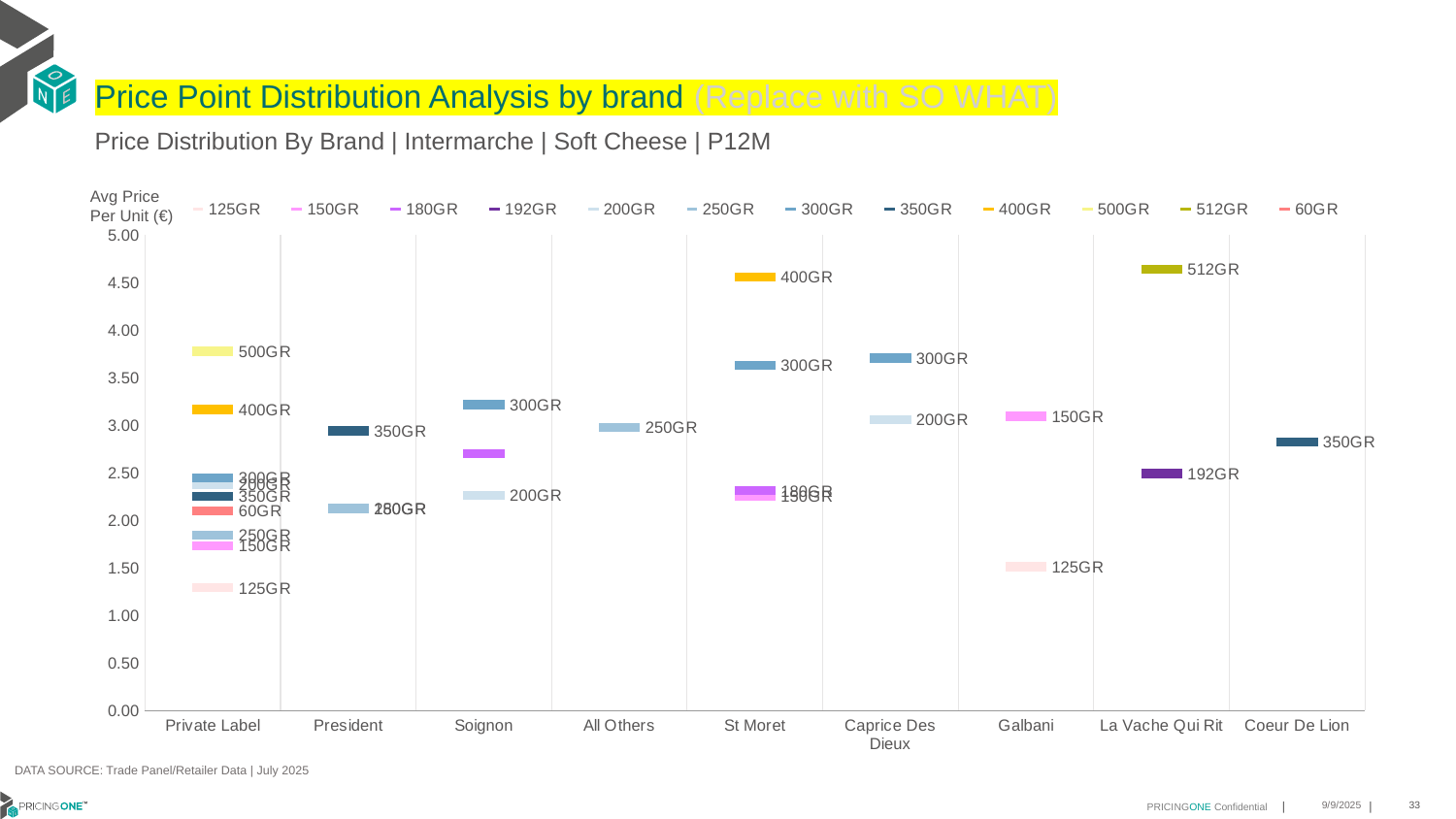

# Price Point Distribution Analysis by brand (Replace with SO WHAT)
Price Distribution By Brand | Intermarche | Soft Cheese | P12M

### Chart

| Category | 125GR | 150GR | 180GR | 192GR | 200GR | 250GR | 300GR | 350GR | 400GR | 500GR | 512GR | 60GR |
|---|---|---|---|---|---|---|---|---|---|---|---|---|
| Private Label | 1.2895 | 1.7326 | None | None | 2.3788 | 1.8411 | 2.4459 | 2.2509 | 3.1638 | 3.7756 | None | 2.1004 |
| President | None | None | 2.1227 | None | None | 2.1224 | None | 2.9395 | None | None | None | None |
| Soignon | None | None | 2.7021 | None | 2.2594 | None | 3.2147 | None | None | None | None | None |
| All Others | None | None | None | None | None | 2.9783 | None | None | None | None | None | None |
| St Moret | None | 2.2577 | 2.3105 | None | None | None | 3.6262 | None | 4.5582 | None | None | None |
| Caprice Des Dieux | None | None | None | None | 3.0556 | None | 3.7036 | None | None | None | None | None |
| Galbani | 1.5113 | 3.0938 | None | None | None | None | None | None | None | None | None | None |
| La Vache Qui Rit | None | None | None | 2.4898 | None | None | None | None | None | None | 4.634 | None |
| Coeur De Lion | None | None | None | None | None | None | None | 2.8228 | None | None | None | None |
Avg Price
Per Unit (€)
DATA SOURCE: Trade Panel/Retailer Data | July 2025
9/9/2025
33